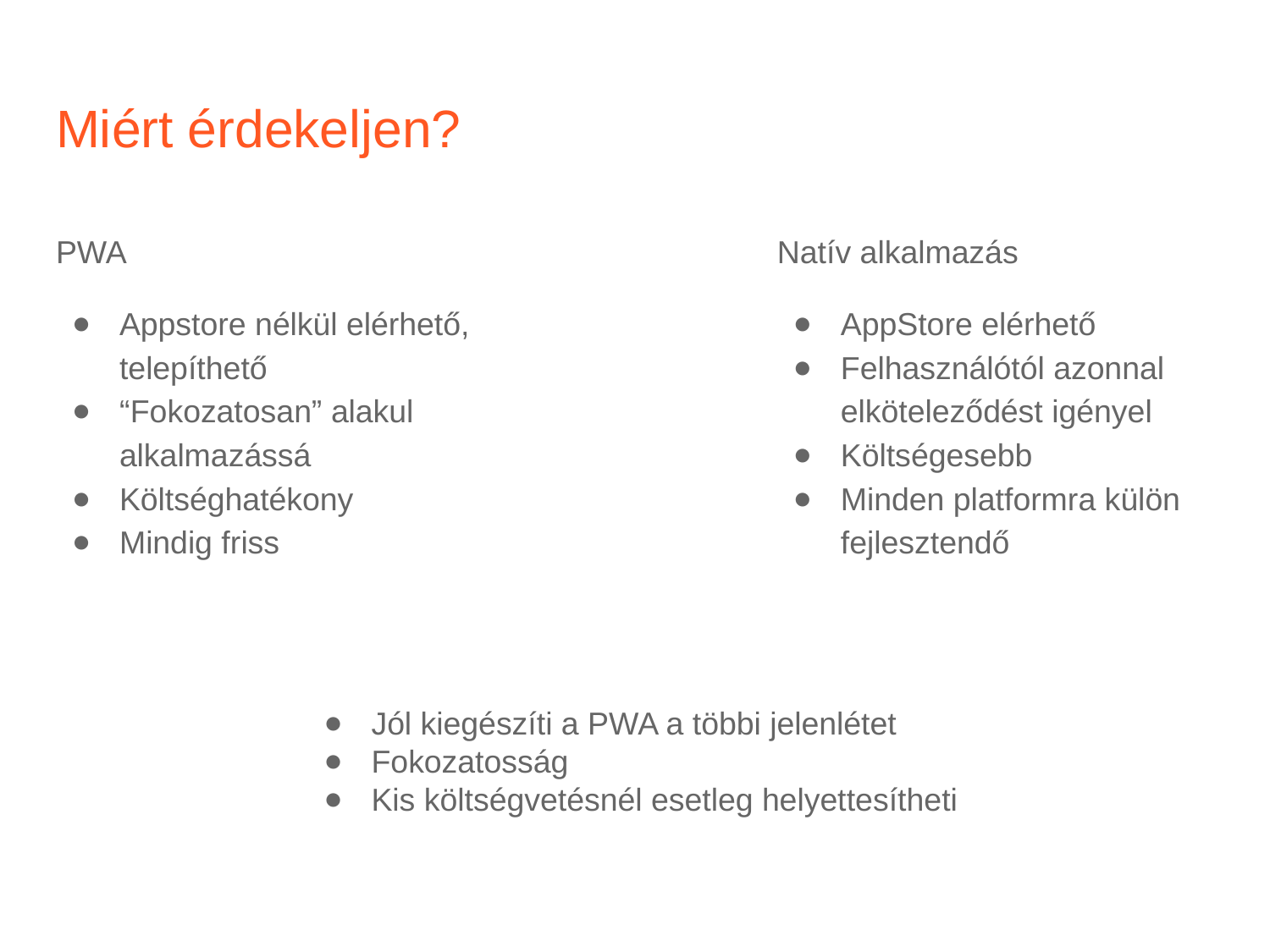

# Miért érdekeljen?
PWA
Appstore nélkül elérhető, telepíthető
“Fokozatosan” alakul alkalmazássá
Költséghatékony
Mindig friss
Natív alkalmazás
AppStore elérhető
Felhasználótól azonnal elköteleződést igényel
Költségesebb
Minden platformra külön fejlesztendő
Jól kiegészíti a PWA a többi jelenlétet
Fokozatosság
Kis költségvetésnél esetleg helyettesítheti